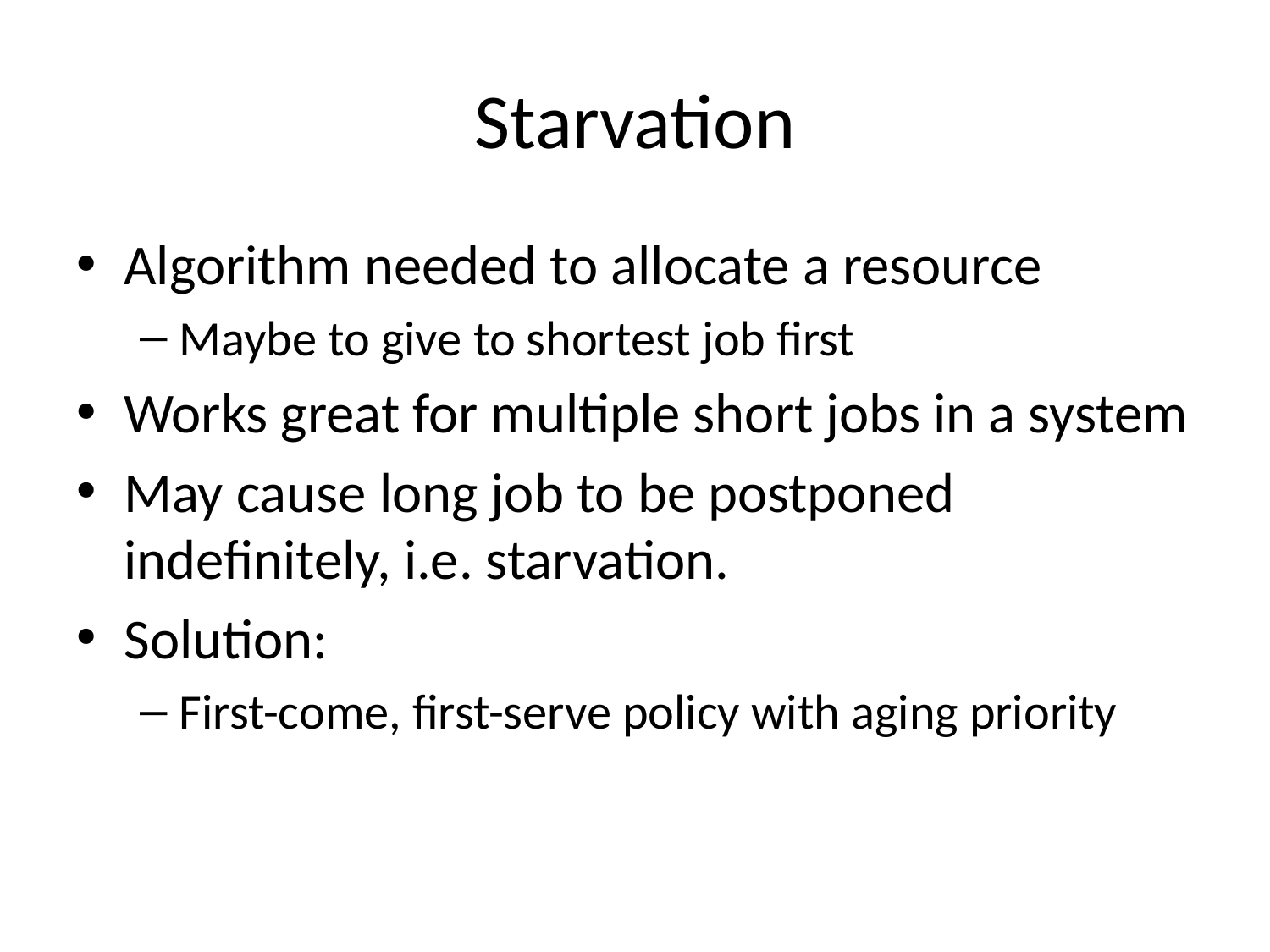

# Starvation
Algorithm needed to allocate a resource
Maybe to give to shortest job first
Works great for multiple short jobs in a system
May cause long job to be postponed indefinitely, i.e. starvation.
Solution:
First-come, first-serve policy with aging priority